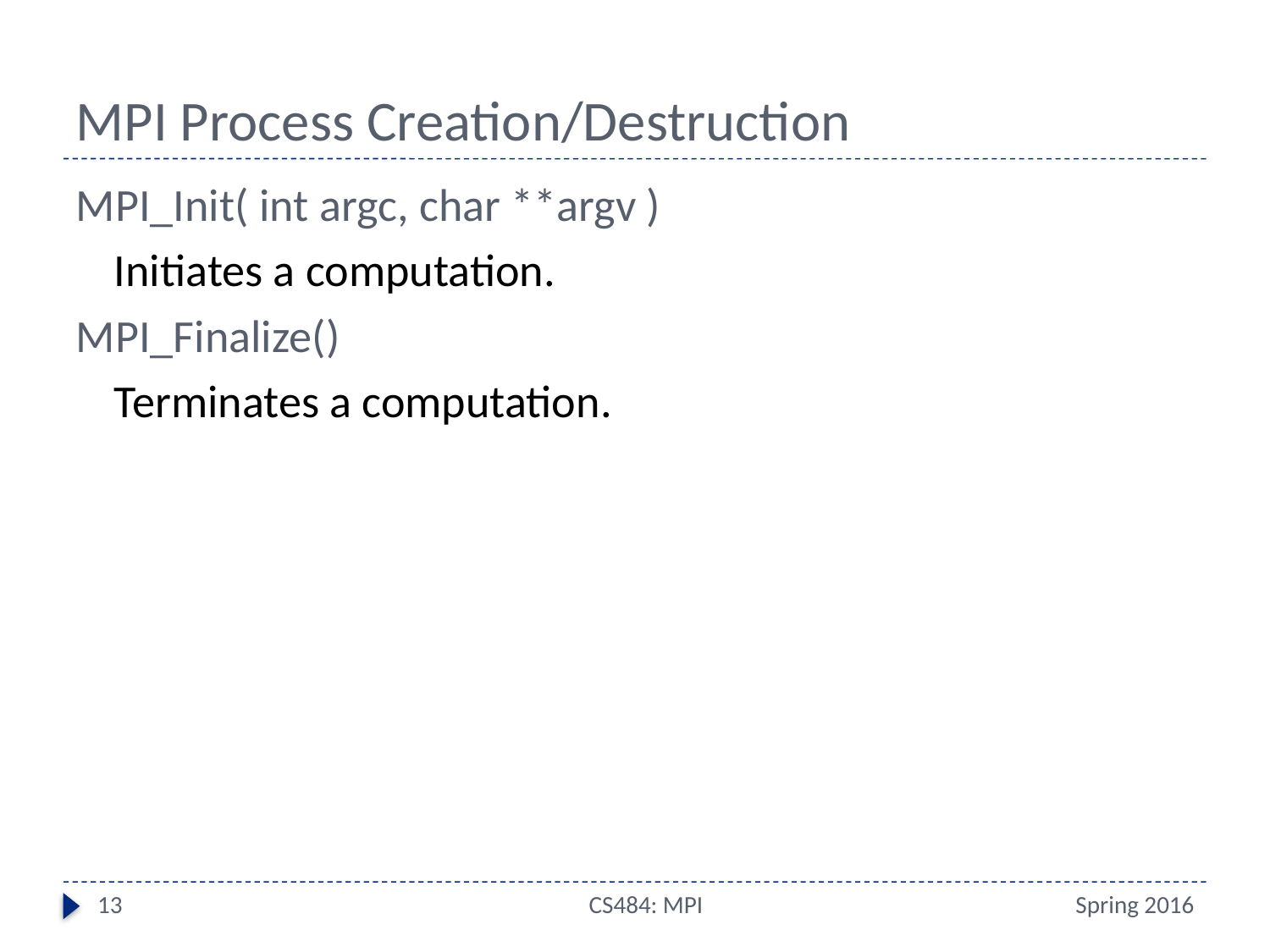

# MPI Process Creation/Destruction
MPI_Init( int argc, char **argv )
 	Initiates a computation.
MPI_Finalize()
	Terminates a computation.
13
CS484: MPI
Spring 2016